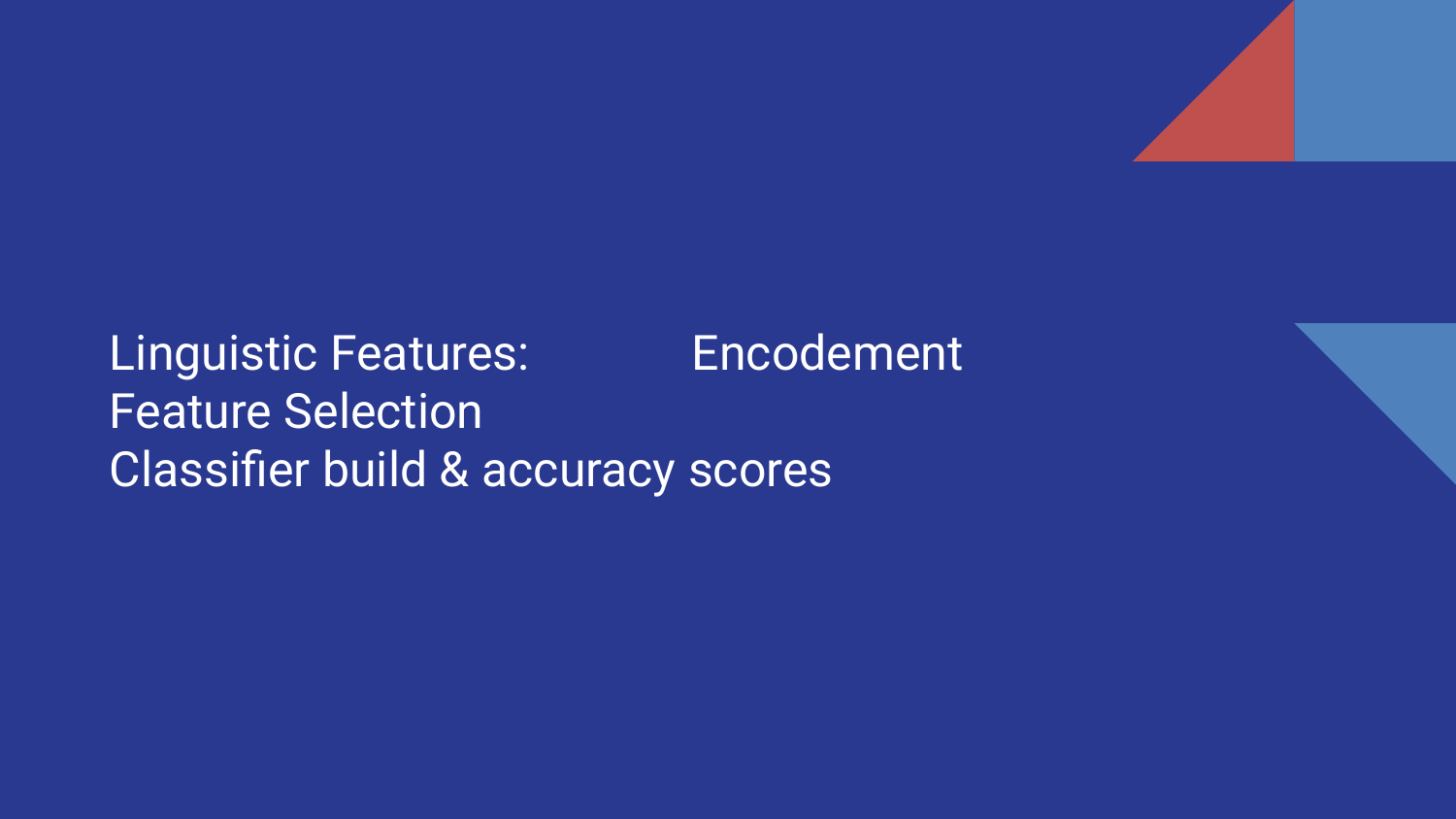

Linguistic Features: 		Encodement
Feature Selection
Classifier build & accuracy scores